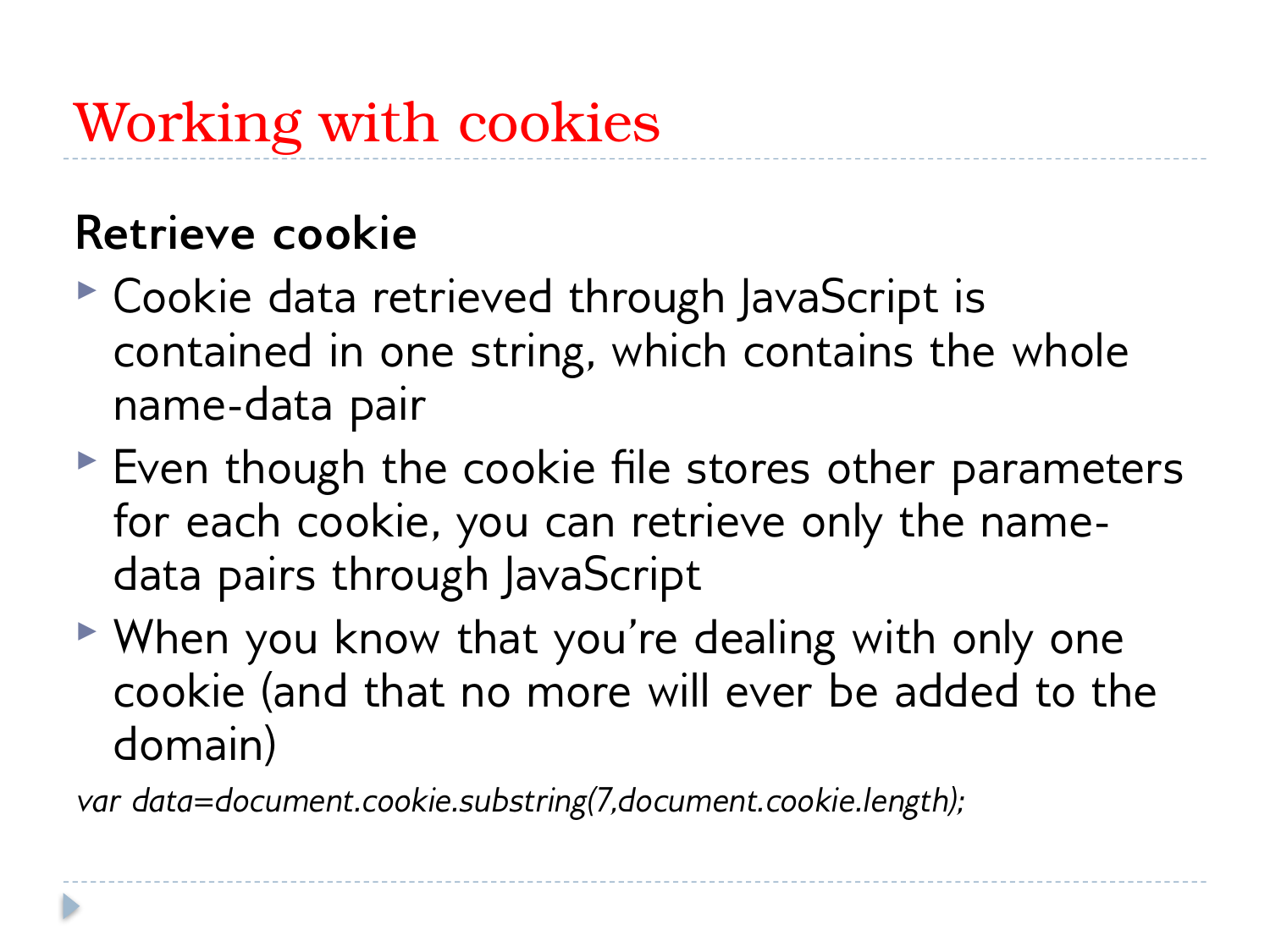

# Working with cookies
Retrieve cookie
Cookie data retrieved through JavaScript is contained in one string, which contains the whole name-data pair
Even though the cookie file stores other parameters for each cookie, you can retrieve only the name-data pairs through JavaScript
When you know that you’re dealing with only one cookie (and that no more will ever be added to the domain)
var data=document.cookie.substring(7,document.cookie.length);